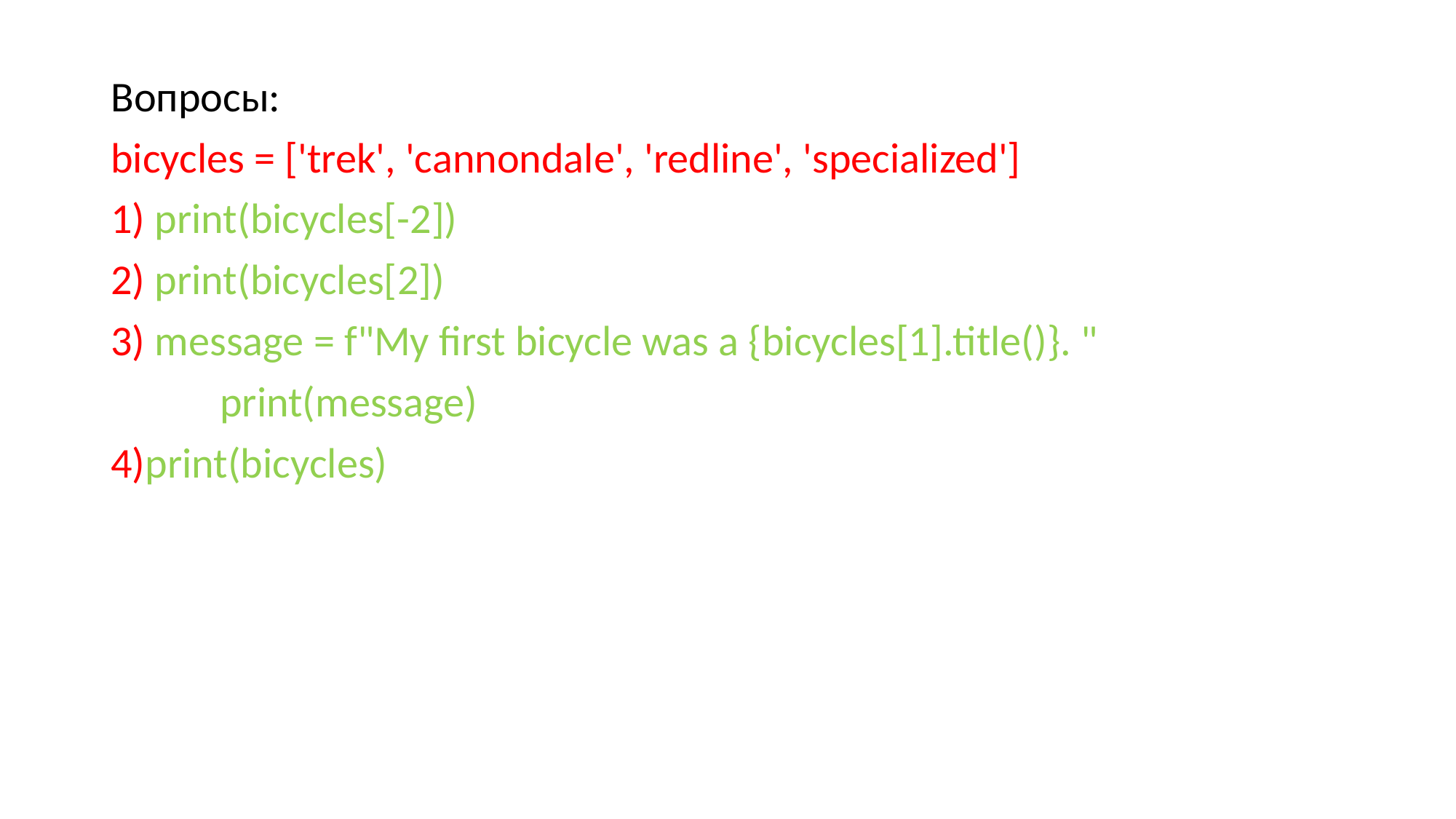

Вопросы:
bicycles = ['trek', 'cannondale', 'redline', 'specialized']
1) print(bicycles[-2])
2) print(bicycles[2])
3) message = f"My first bicycle was a {bicycles[1].title()}. "
	print(message)
4)print(bicycles)